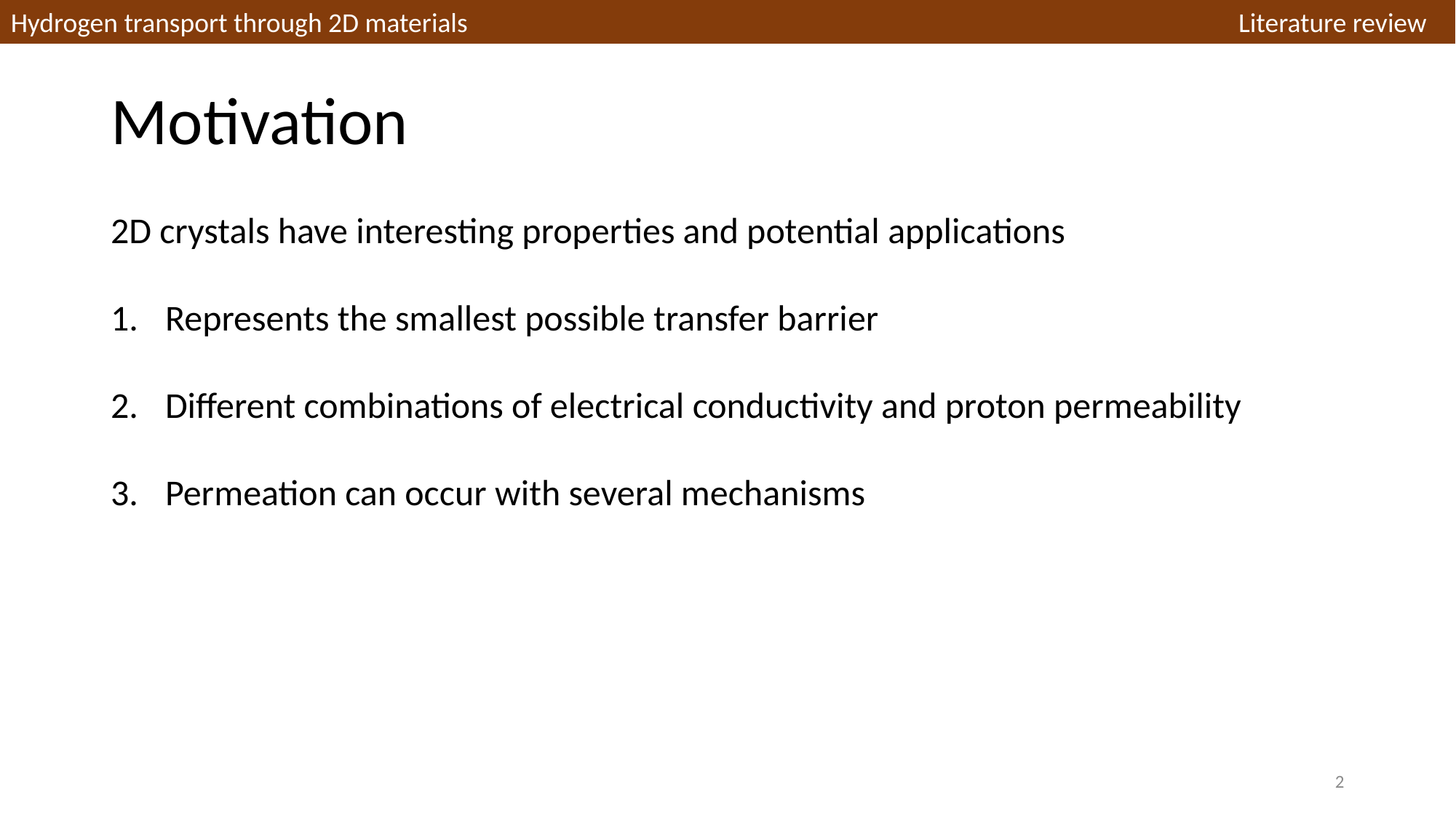

Hydrogen transport through 2D materials                                                                                                                             Literature review
# Motivation
2D crystals have interesting properties and potential applications

Represents the smallest possible transfer barrier

Different combinations of electrical conductivity and proton permeability
Permeation can occur with several mechanisms

2